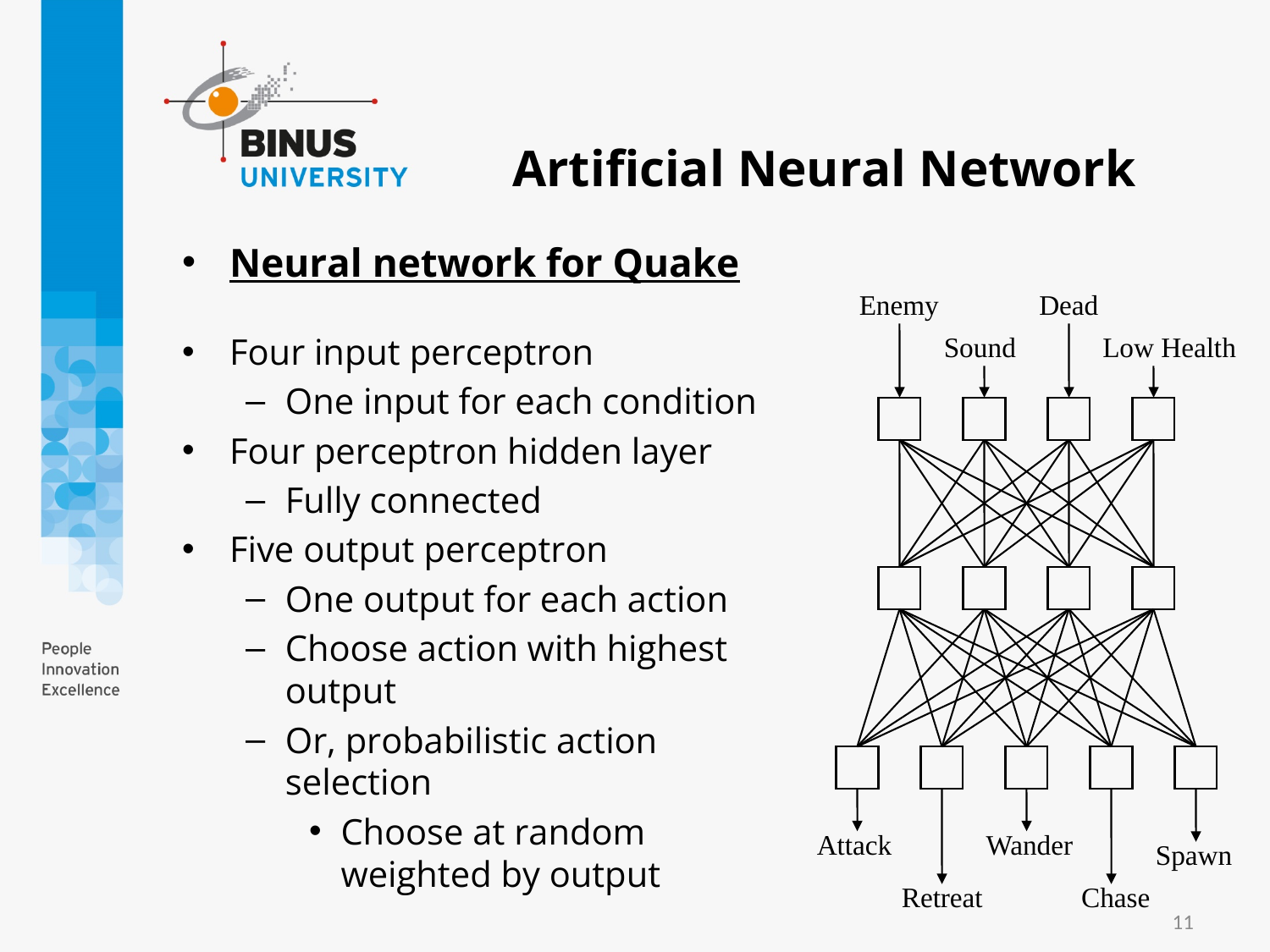

# Artificial Neural Network
Neural network for Quake
Enemy
Dead

Sound

Low Health

Attack
Wander
Spawn
Retreat
Chase
Four input perceptron
One input for each condition
Four perceptron hidden layer
Fully connected
Five output perceptron
One output for each action
Choose action with highest output
Or, probabilistic action selection
Choose at random weighted by output

11